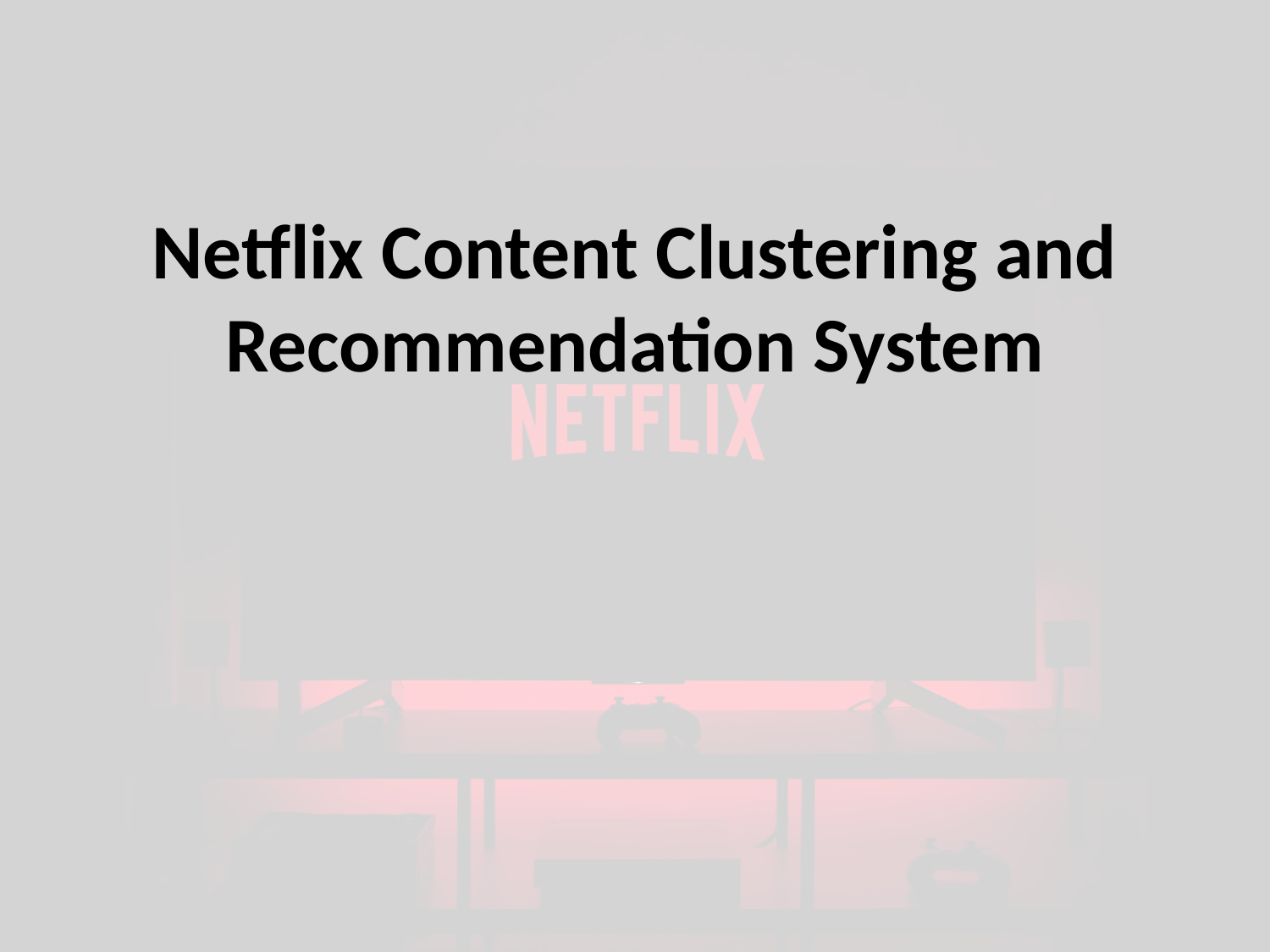

# Netflix Content Clustering and Recommendation System